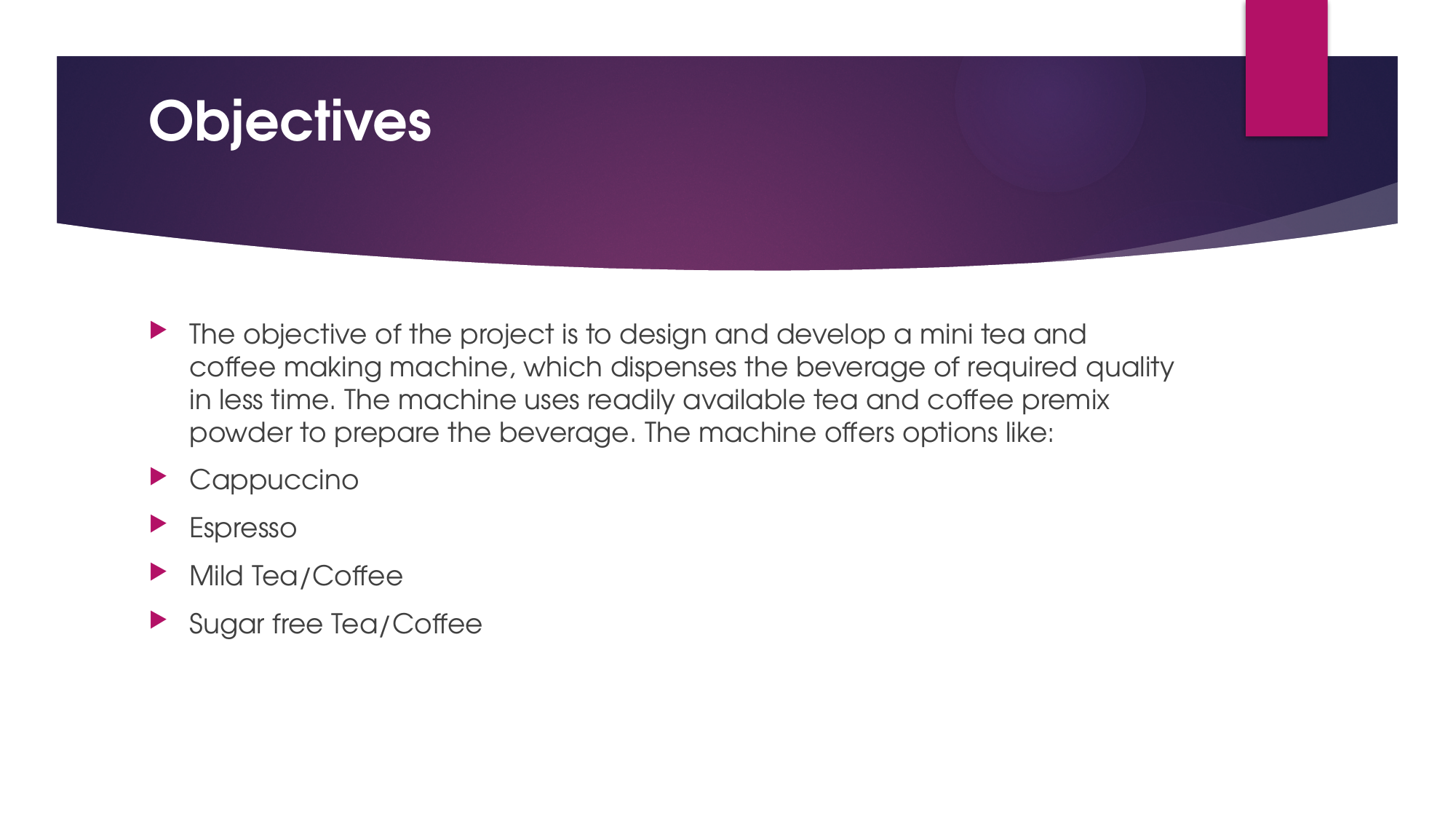

# Objectives
The objective of the project is to design and develop a mini tea and coffee making machine, which dispenses the beverage of required quality in less time. The machine uses readily available tea and coffee premix powder to prepare the beverage. The machine offers options like:
Cappuccino
Espresso
Mild Tea/Coffee
Sugar free Tea/Coffee